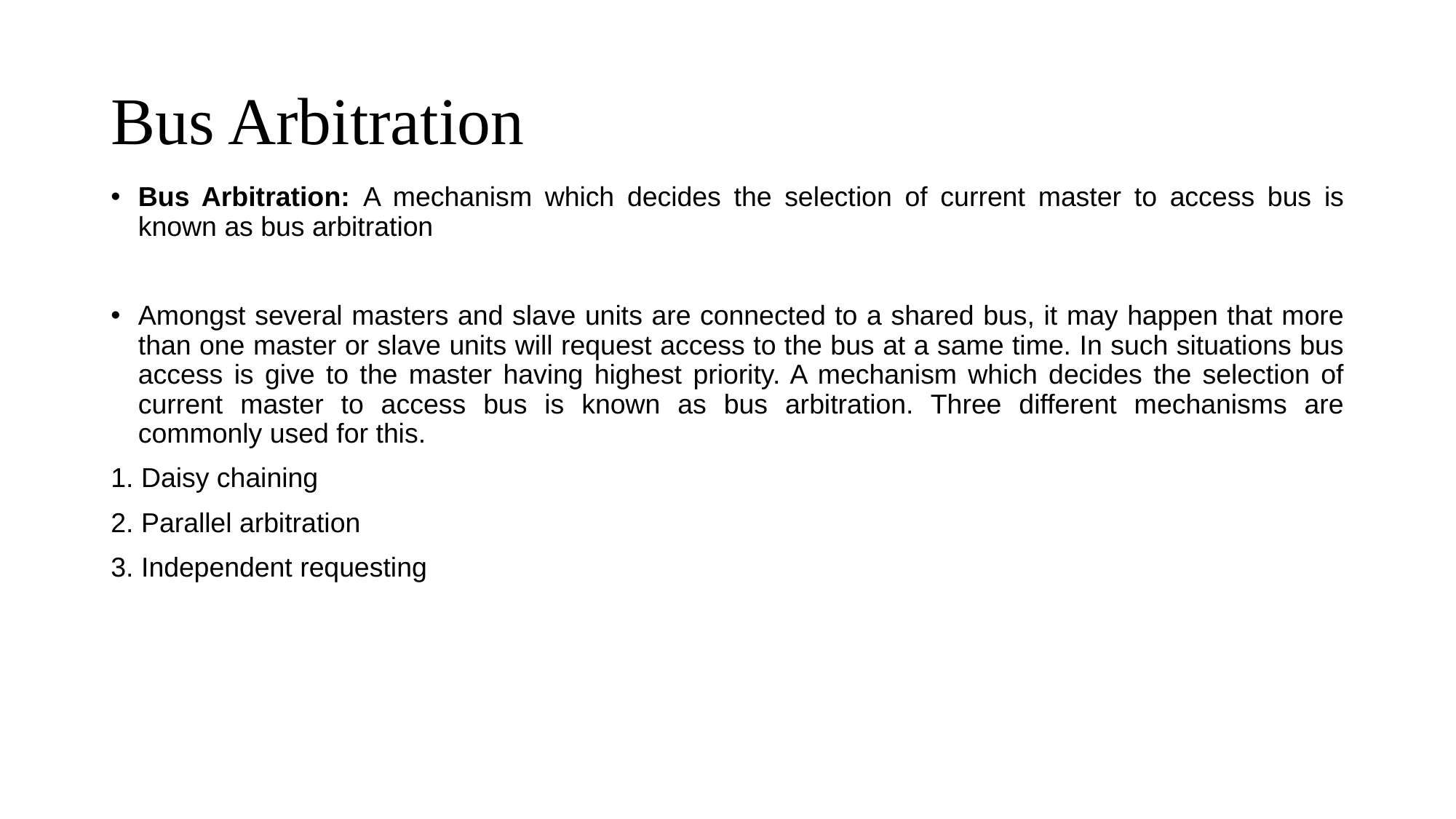

# Bus Arbitration
Bus Arbitration: A mechanism which decides the selection of current master to access bus is known as bus arbitration

Amongst several masters and slave units are connected to a shared bus, it may happen that more than one master or slave units will request access to the bus at a same time. In such situations bus access is give to the master having highest priority. A mechanism which decides the selection of current master to access bus is known as bus arbitration. Three different mechanisms are commonly used for this.
1. Daisy chaining
2. Parallel arbitration
3. Independent requesting